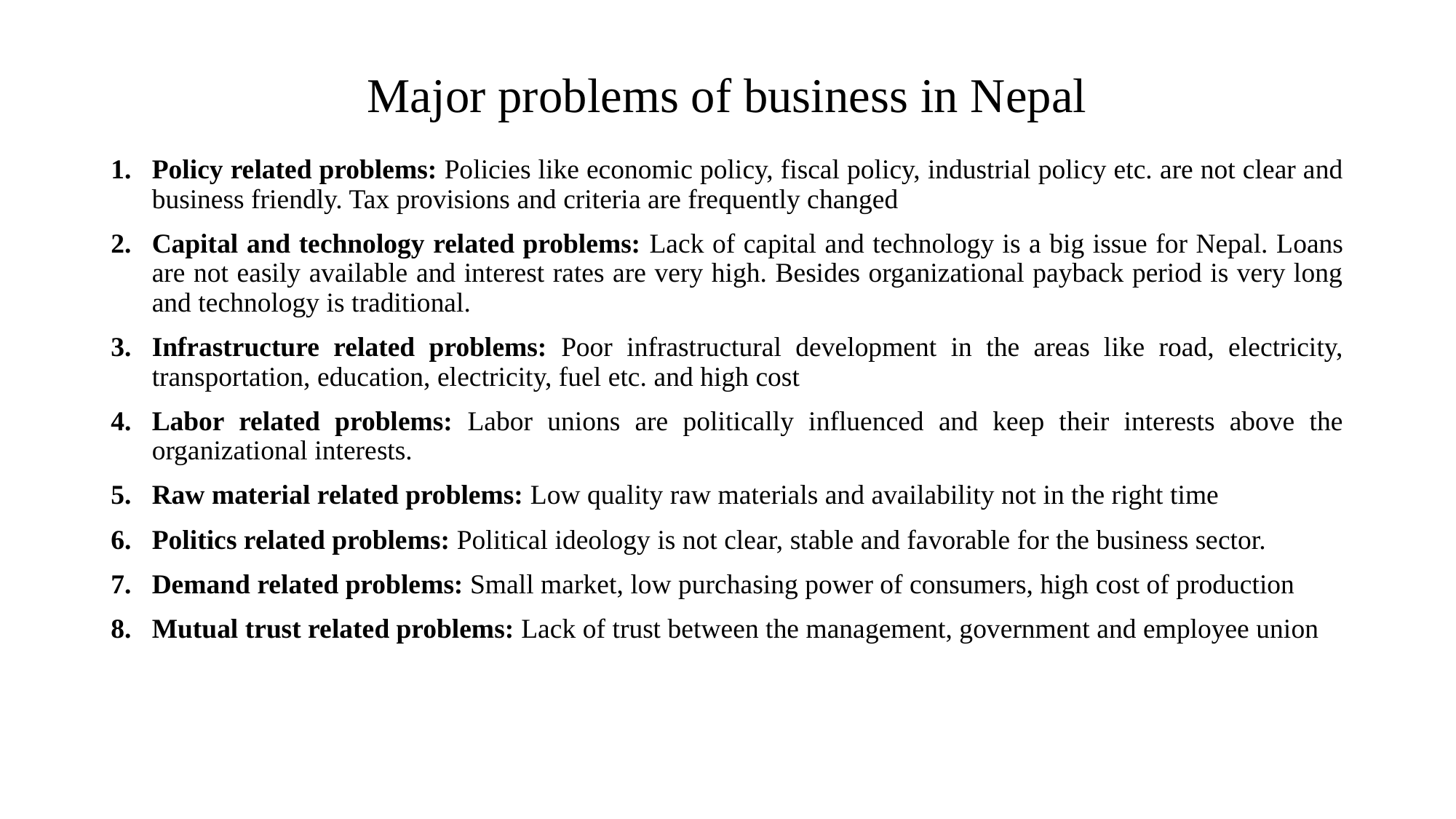

# Major problems of business in Nepal
Policy related problems: Policies like economic policy, fiscal policy, industrial policy etc. are not clear and business friendly. Tax provisions and criteria are frequently changed
Capital and technology related problems: Lack of capital and technology is a big issue for Nepal. Loans are not easily available and interest rates are very high. Besides organizational payback period is very long and technology is traditional.
Infrastructure related problems: Poor infrastructural development in the areas like road, electricity, transportation, education, electricity, fuel etc. and high cost
Labor related problems: Labor unions are politically influenced and keep their interests above the organizational interests.
Raw material related problems: Low quality raw materials and availability not in the right time
Politics related problems: Political ideology is not clear, stable and favorable for the business sector.
Demand related problems: Small market, low purchasing power of consumers, high cost of production
Mutual trust related problems: Lack of trust between the management, government and employee union